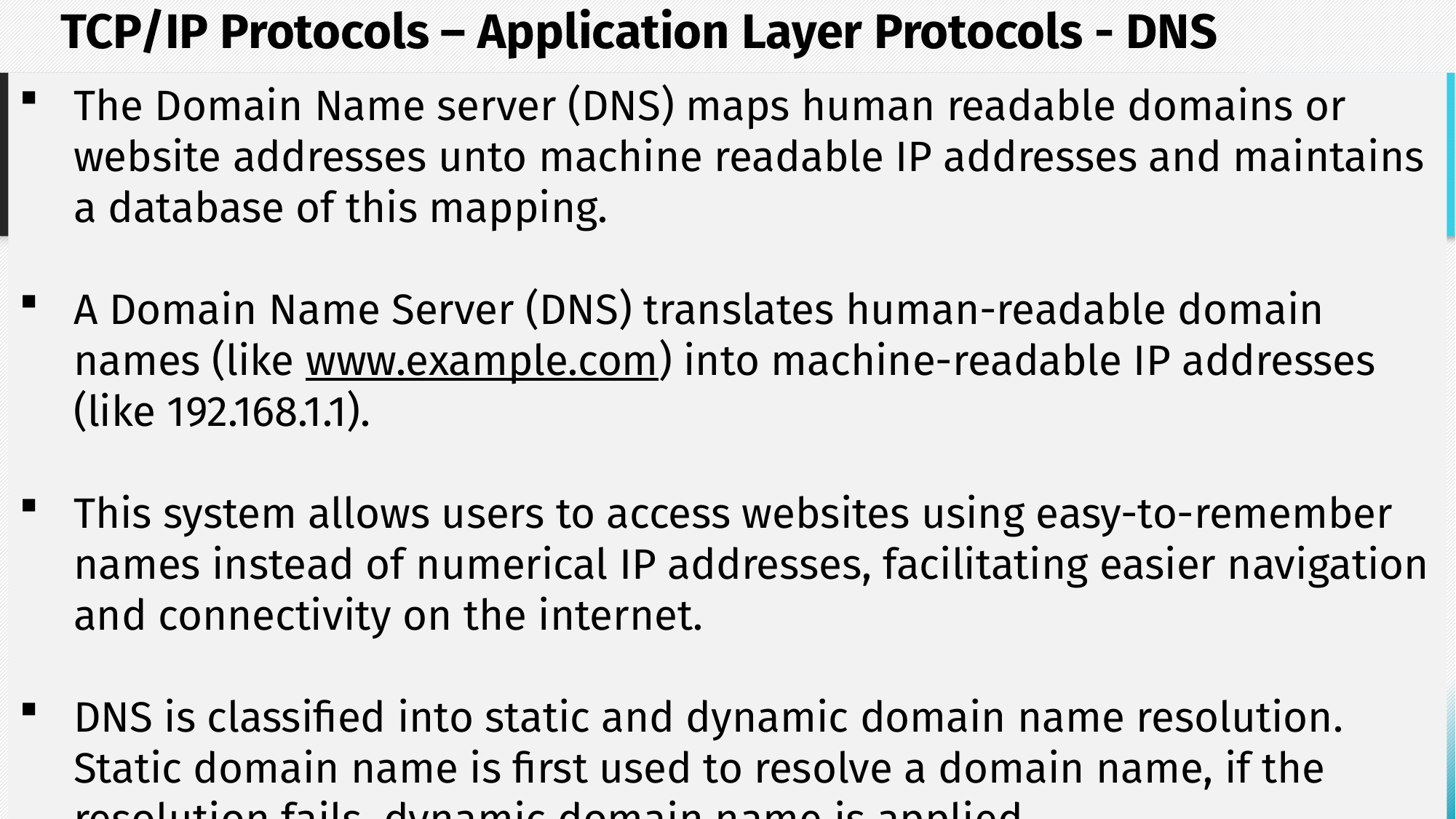

# TCP/IP Protocols – Application Layer Protocols - DNS
The Domain Name server (DNS) maps human readable domains or website addresses unto machine readable IP addresses and maintains a database of this mapping.

A Domain Name Server (DNS) translates human-readable domain names (like www.example.com) into machine-readable IP addresses (like 192.168.1.1).

This system allows users to access websites using easy-to-remember names instead of numerical IP addresses, facilitating easier navigation and connectivity on the internet.

DNS is classified into static and dynamic domain name resolution.  Static domain name is first used to resolve a domain name, if the resolution fails, dynamic domain name is applied.